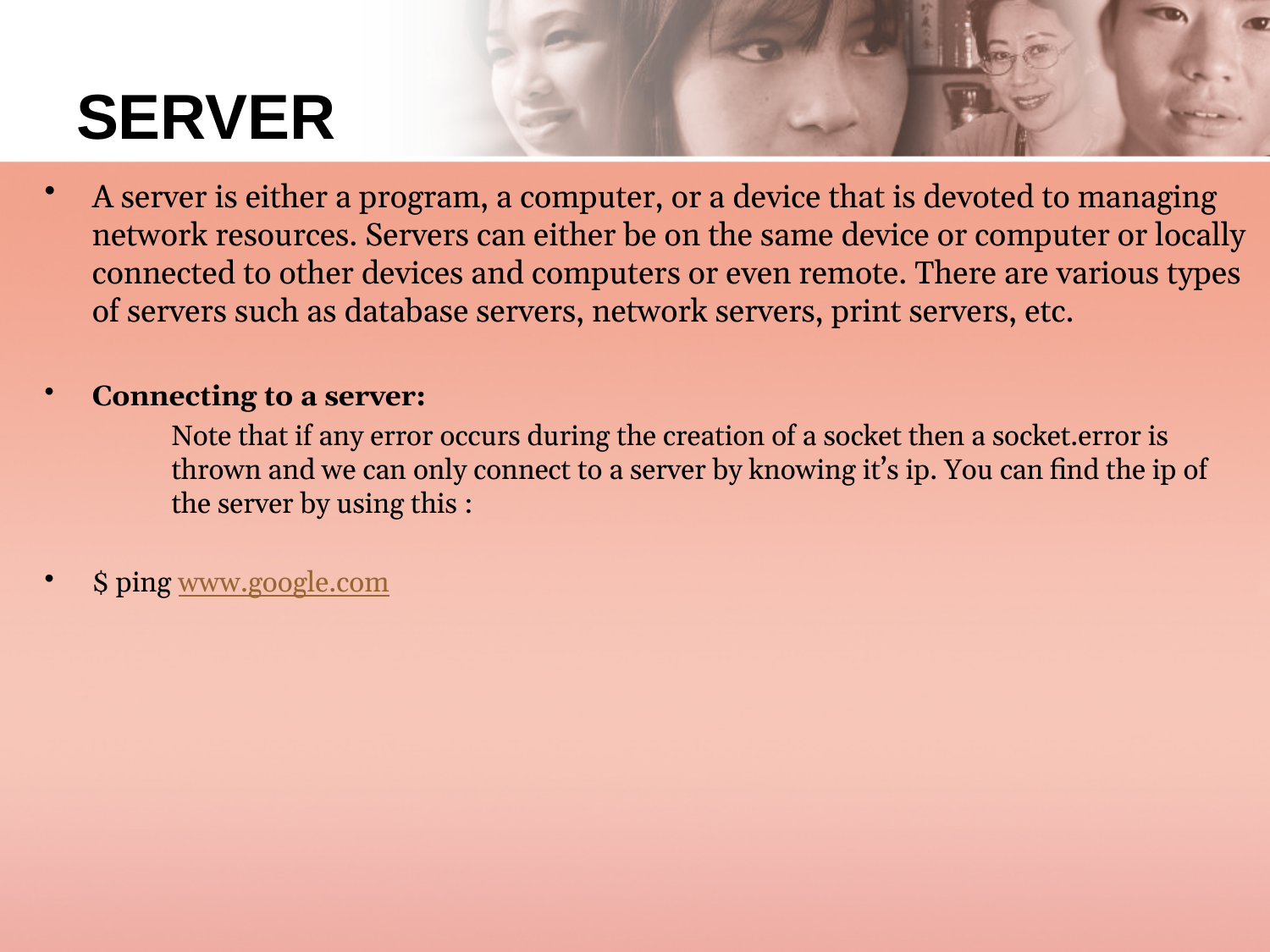

# SERVER
A server is either a program, a computer, or a device that is devoted to managing network resources. Servers can either be on the same device or computer or locally connected to other devices and computers or even remote. There are various types of servers such as database servers, network servers, print servers, etc.

Connecting to a server:
	Note that if any error occurs during the creation of a socket then a socket.error is        	thrown and we can only connect to a server by knowing it’s ip. You can find the ip of 	the server by using this :

$ ping www.google.com